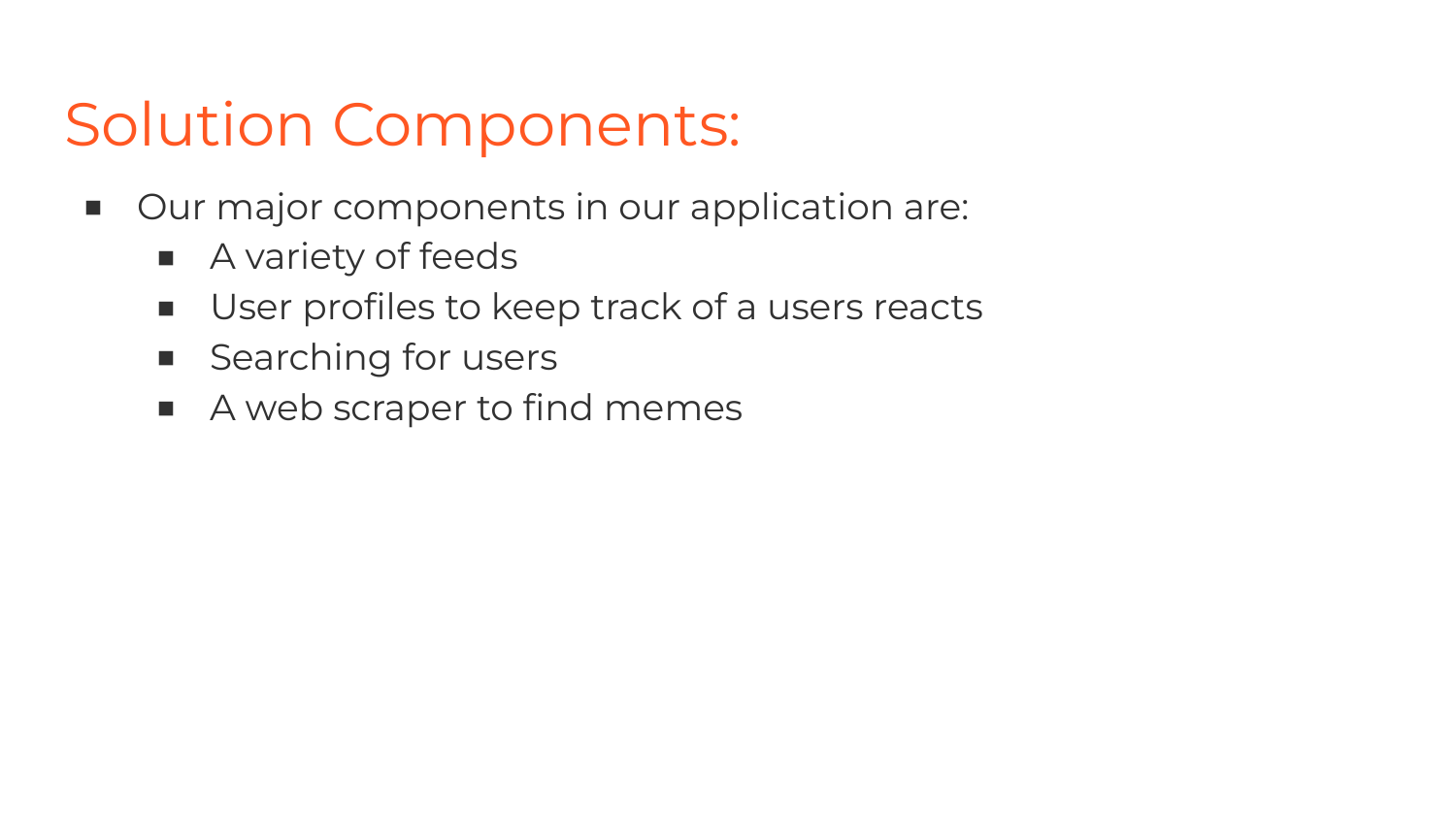

# Solution Components:
Our major components in our application are:
A variety of feeds
User profiles to keep track of a users reacts
Searching for users
A web scraper to find memes